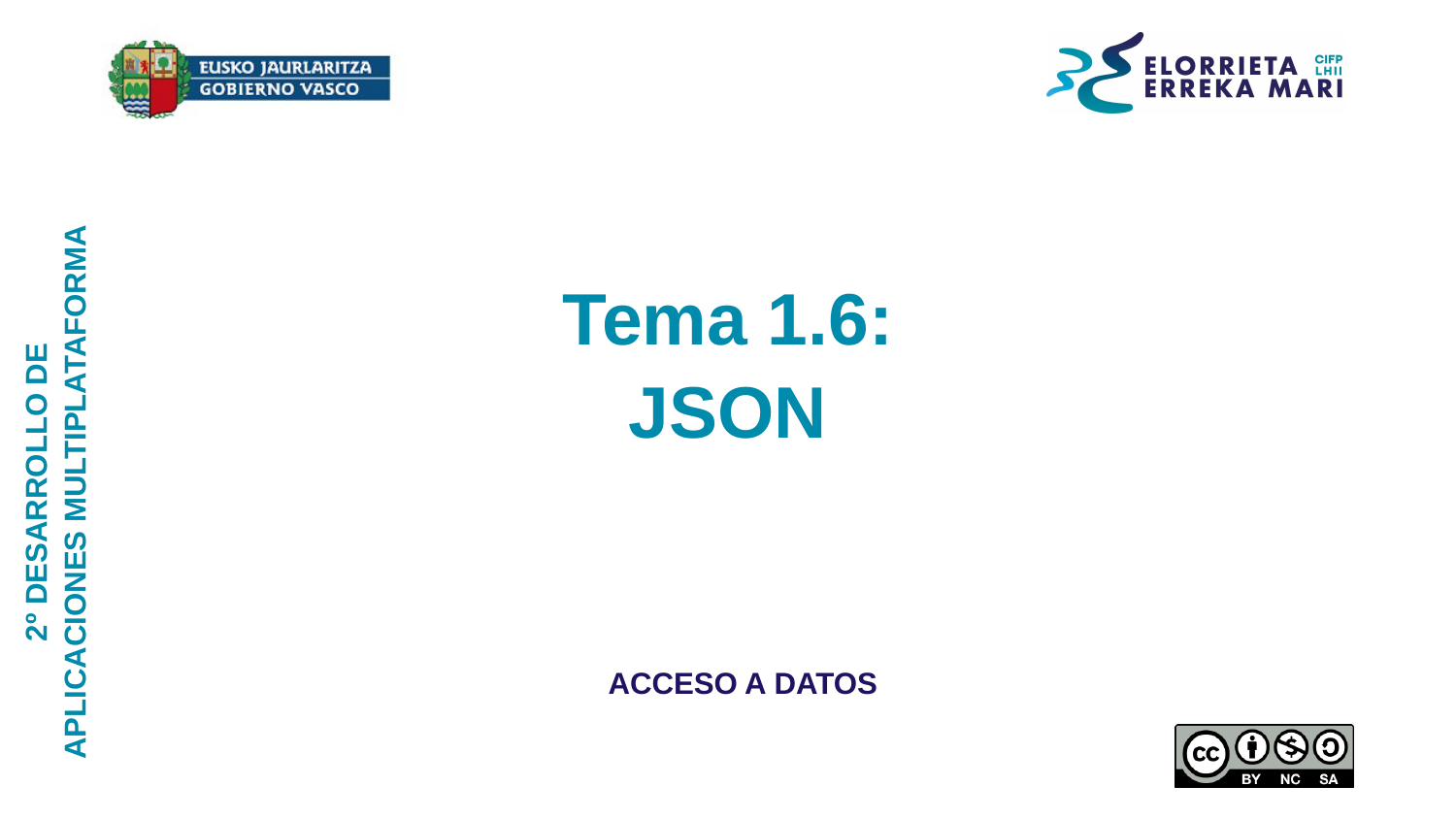

# Tema 1.6:
JSON
2º DESARROLLO DE
APLICACIONES MULTIPLATAFORMA
ACCESO A DATOS
1